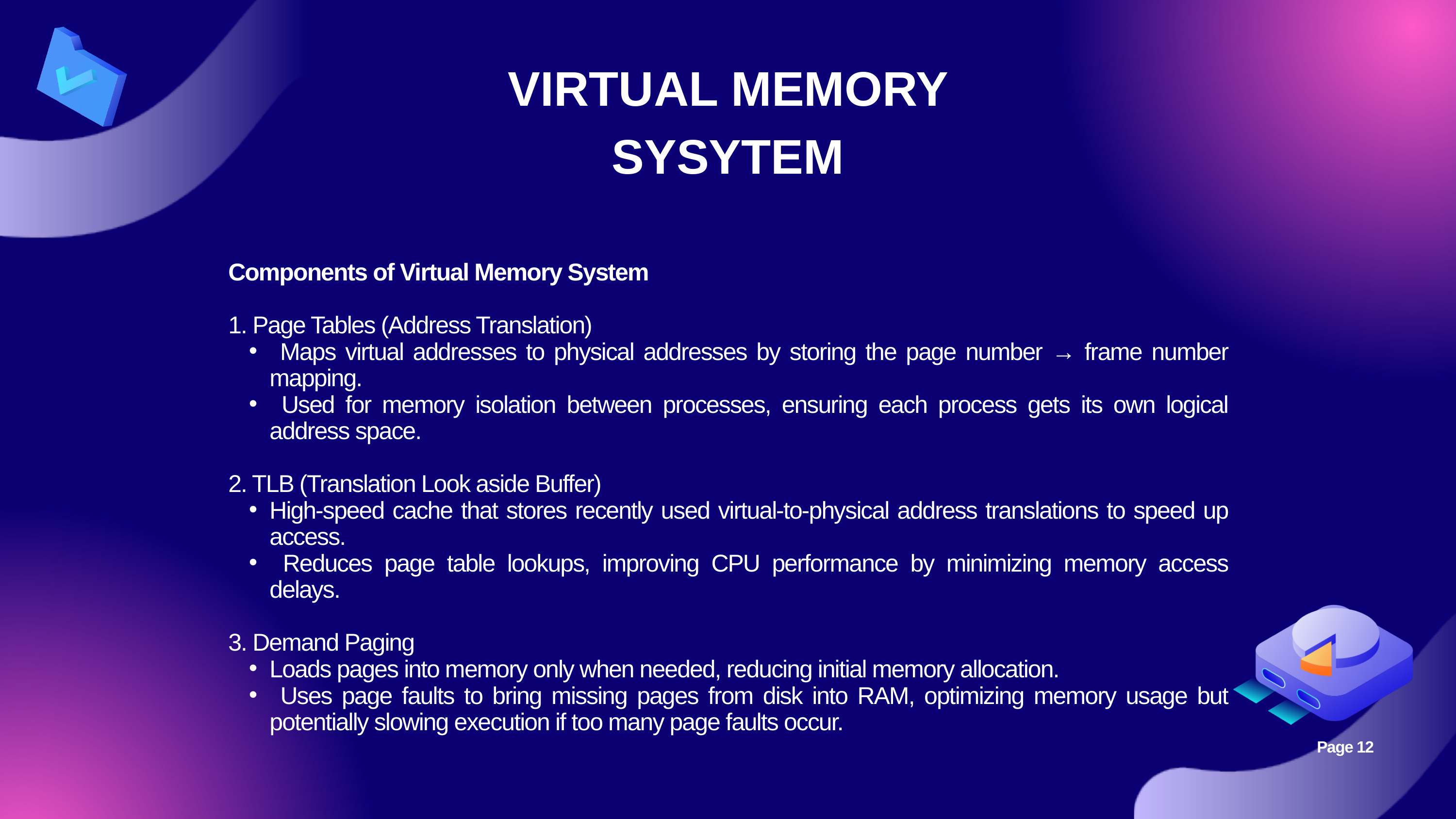

VIRTUAL MEMORY SYSYTEM
Components of Virtual Memory System

1. Page Tables (Address Translation)
 Maps virtual addresses to physical addresses by storing the page number → frame number mapping.
 Used for memory isolation between processes, ensuring each process gets its own logical address space.

2. TLB (Translation Look aside Buffer)
High-speed cache that stores recently used virtual-to-physical address translations to speed up access.
 Reduces page table lookups, improving CPU performance by minimizing memory access delays.

3. Demand Paging
Loads pages into memory only when needed, reducing initial memory allocation.
 Uses page faults to bring missing pages from disk into RAM, optimizing memory usage but potentially slowing execution if too many page faults occur.

Page 12